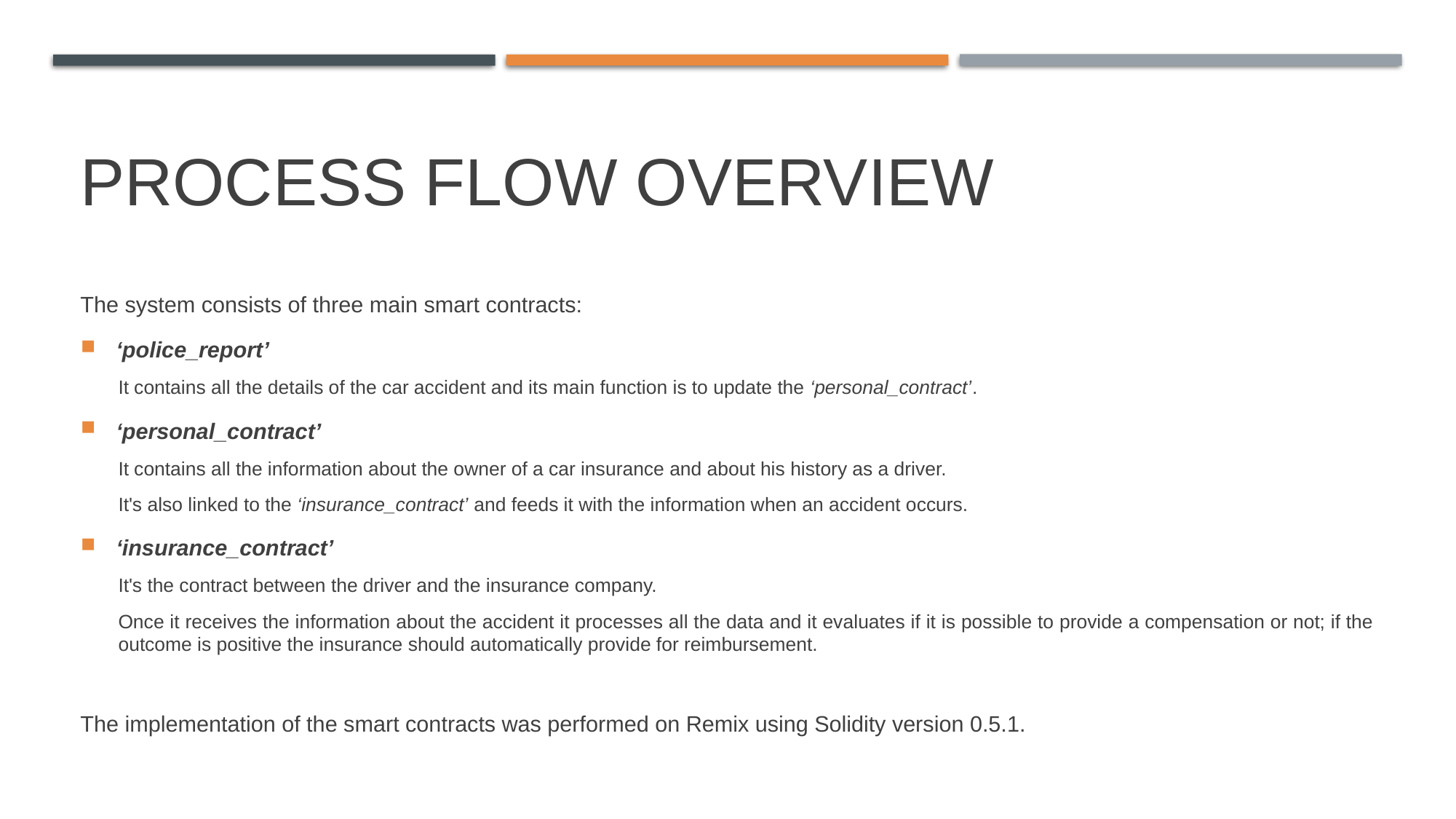

# PROCESS FLOW OVERVIEW
The system consists of three main smart contracts:
‘police_report’
It contains all the details of the car accident and its main function is to update the ‘personal_contract’.
‘personal_contract’
It contains all the information about the owner of a car insurance and about his history as a driver.
It's also linked to the ‘insurance_contract’ and feeds it with the information when an accident occurs.
‘insurance_contract’
It's the contract between the driver and the insurance company.
Once it receives the information about the accident it processes all the data and it evaluates if it is possible to provide a compensation or not; if the outcome is positive the insurance should automatically provide for reimbursement.

The implementation of the smart contracts was performed on Remix using Solidity version 0.5.1.